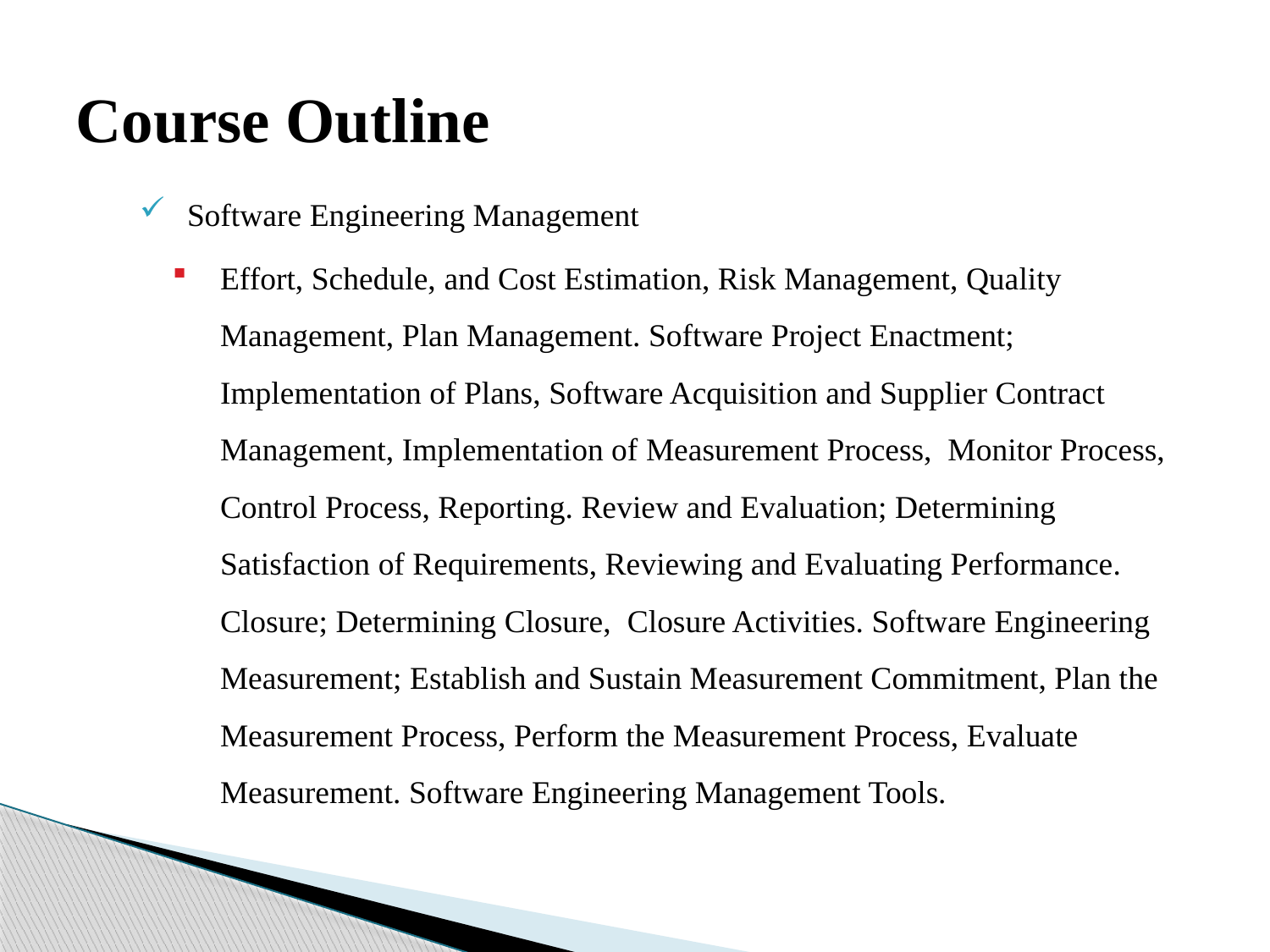

# Course Outline
Software Engineering Management
Effort, Schedule, and Cost Estimation, Risk Management, Quality Management, Plan Management. Software Project Enactment; Implementation of Plans, Software Acquisition and Supplier Contract Management, Implementation of Measurement Process,  Monitor Process, Control Process, Reporting. Review and Evaluation; Determining Satisfaction of Requirements, Reviewing and Evaluating Performance. Closure; Determining Closure,  Closure Activities. Software Engineering Measurement; Establish and Sustain Measurement Commitment, Plan the Measurement Process, Perform the Measurement Process, Evaluate Measurement. Software Engineering Management Tools.